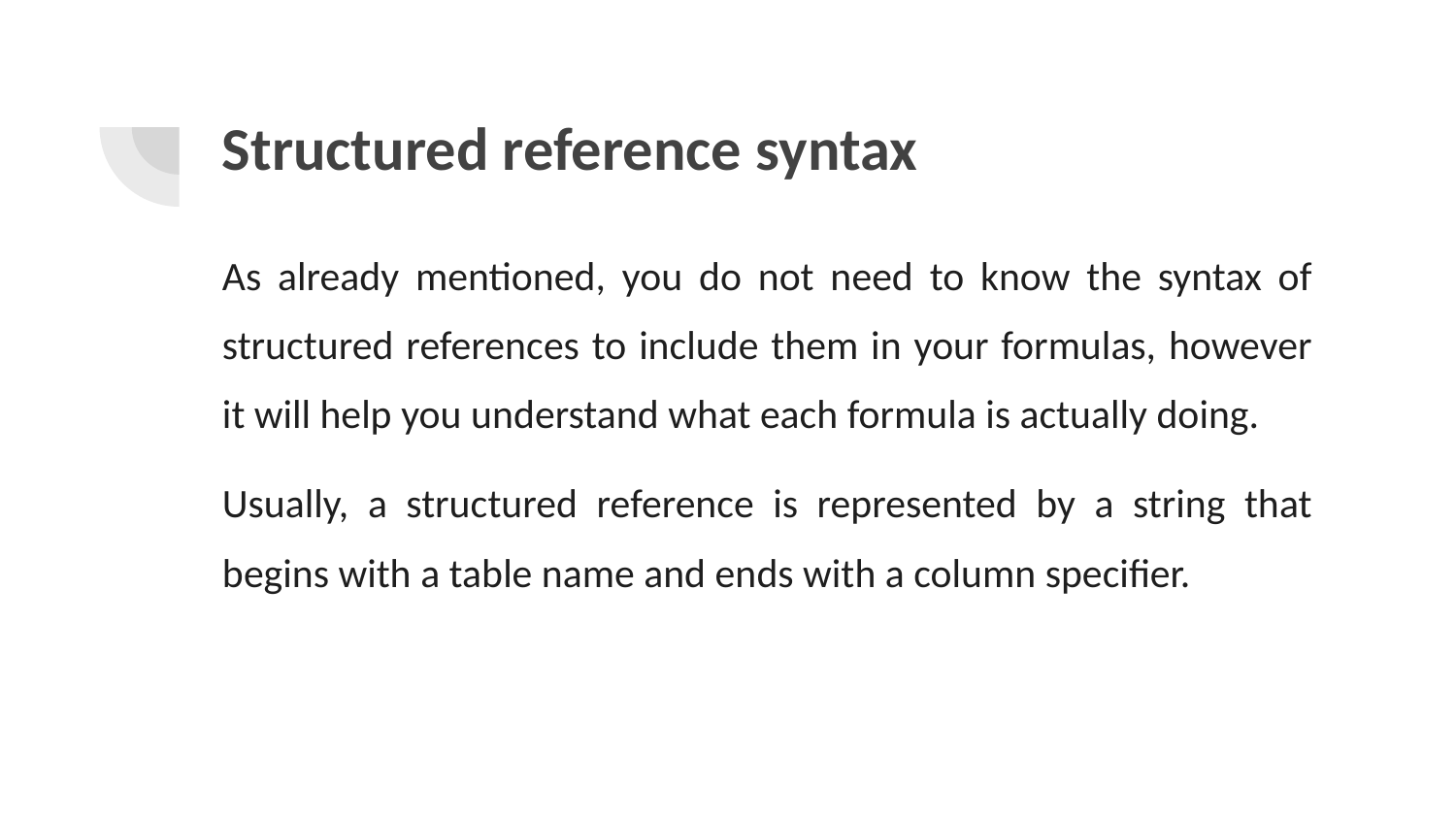

# Structured reference syntax
As already mentioned, you do not need to know the syntax of structured references to include them in your formulas, however it will help you understand what each formula is actually doing.
Usually, a structured reference is represented by a string that begins with a table name and ends with a column specifier.